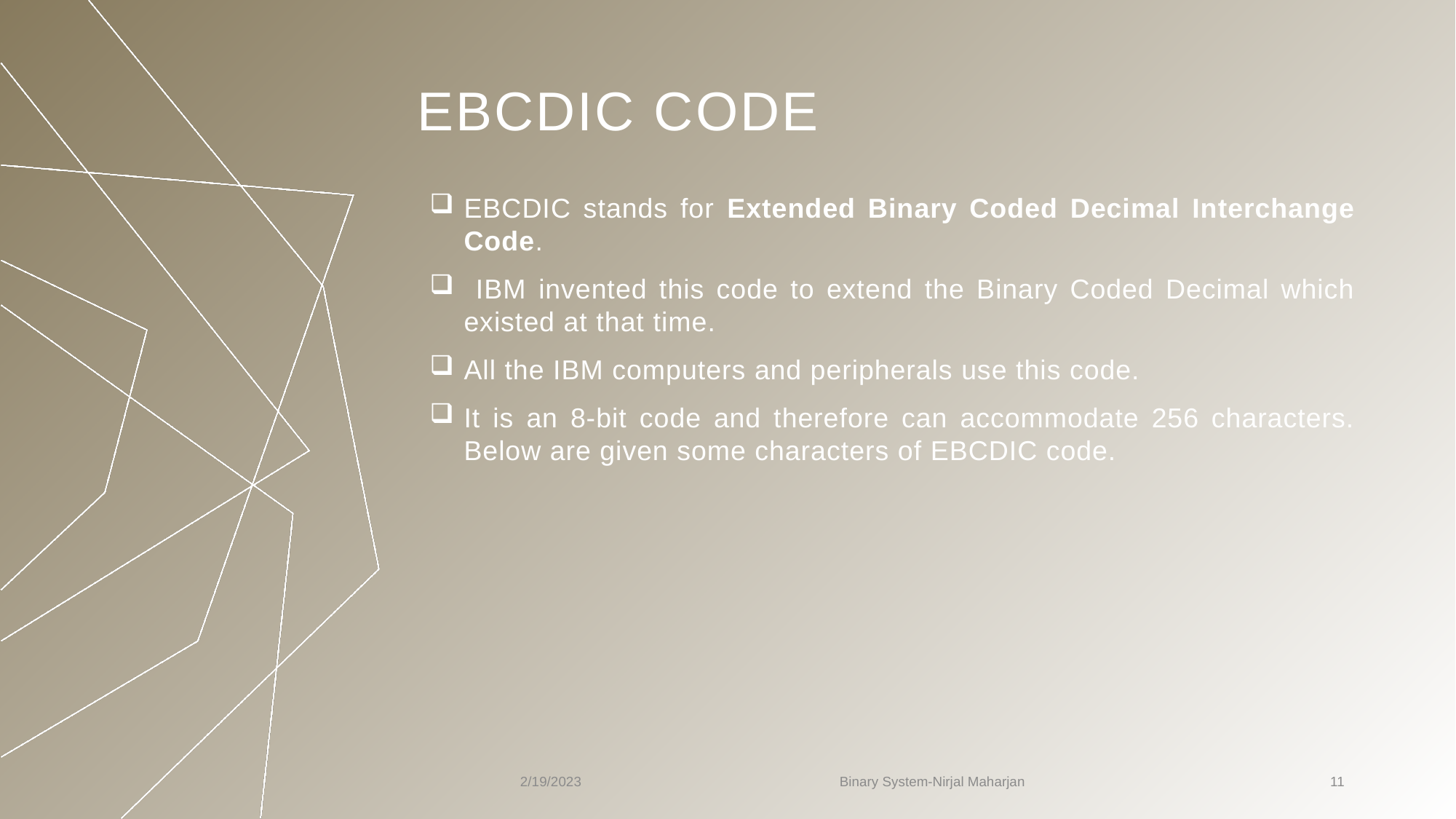

# EBCDIC Code
EBCDIC stands for Extended Binary Coded Decimal Interchange Code.
 IBM invented this code to extend the Binary Coded Decimal which existed at that time.
All the IBM computers and peripherals use this code.
It is an 8-bit code and therefore can accommodate 256 characters. Below are given some characters of EBCDIC code.

2/19/2023
Binary System-Nirjal Maharjan
11